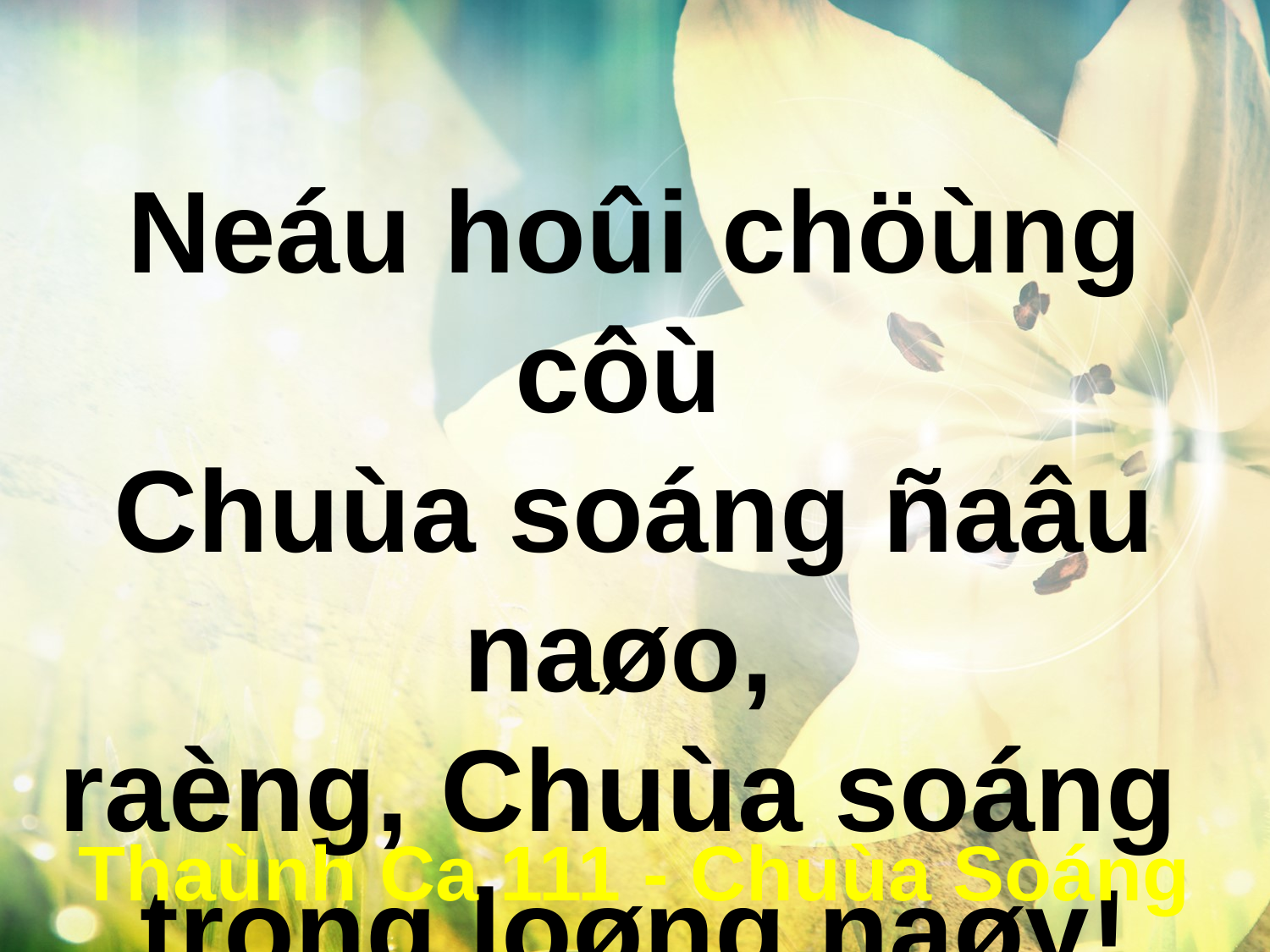

Neáu hoûi chöùng côù
Chuùa soáng ñaâu naøo,
raèng, Chuùa soáng
trong loøng naøy!
Thaùnh Ca 111 - Chuùa Soáng